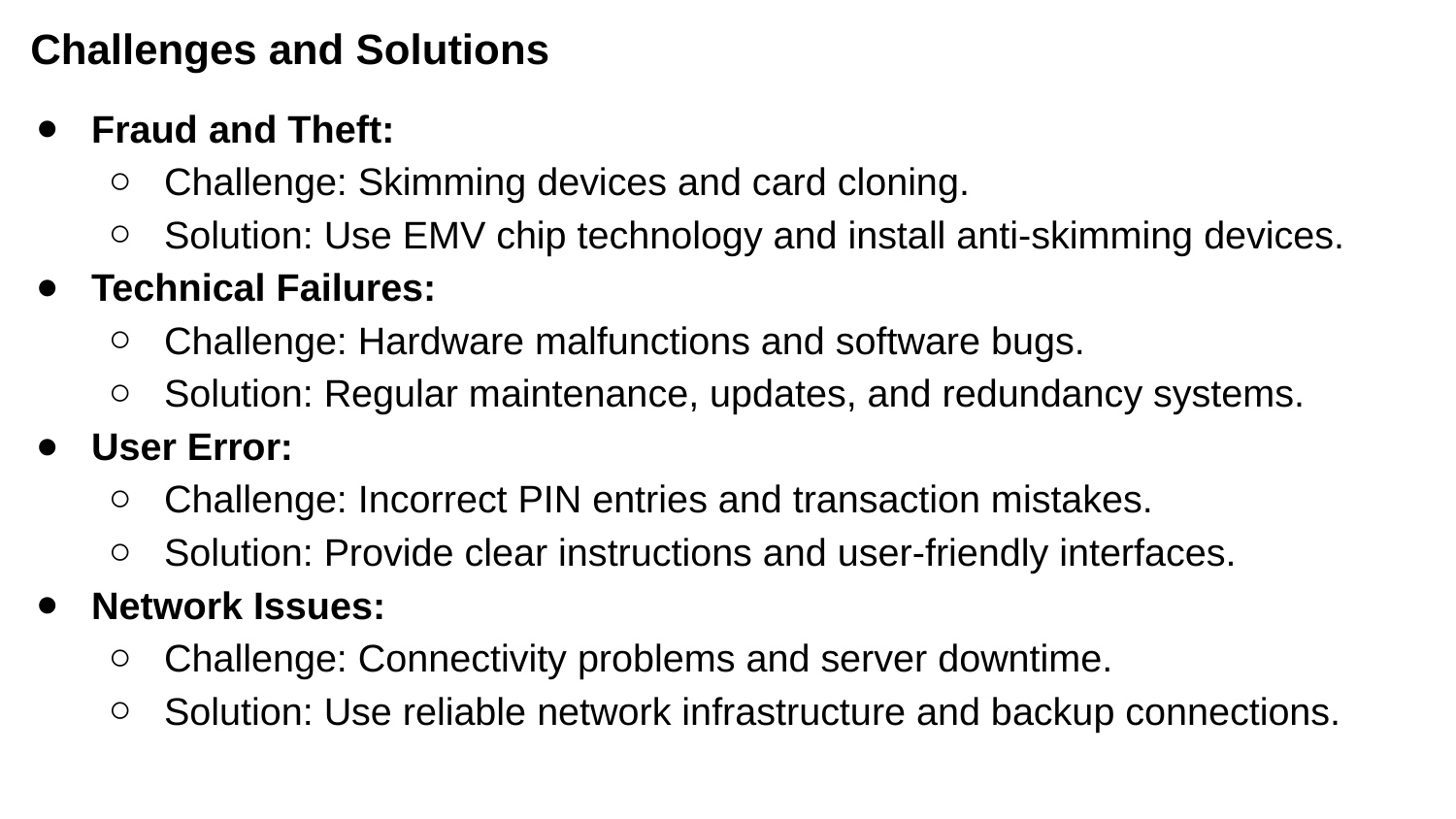

Challenges and Solutions
Fraud and Theft:
Challenge: Skimming devices and card cloning.
Solution: Use EMV chip technology and install anti-skimming devices.
Technical Failures:
Challenge: Hardware malfunctions and software bugs.
Solution: Regular maintenance, updates, and redundancy systems.
User Error:
Challenge: Incorrect PIN entries and transaction mistakes.
Solution: Provide clear instructions and user-friendly interfaces.
Network Issues:
Challenge: Connectivity problems and server downtime.
Solution: Use reliable network infrastructure and backup connections.

 Challenges and Solutions
Fraud and Theft:
Challenge: Skimming devices and card cloning.
Solution: Use EMV chip technology and install anti-skimming devices.
Technical Failures:
Challenge: Hardware malfunctions and software bugs.
Solution: Regular maintenance, updates, and redundancy systems.
User Error:
Challenge: Incorrect PIN entries and transaction mistakes.
Solution: Provide clear instructions and user-friendly interfaces.
Network Issues:
Challenge: Connectivity problems and server downtime.
Solution: Use reliable network infrastructure and backup connections.